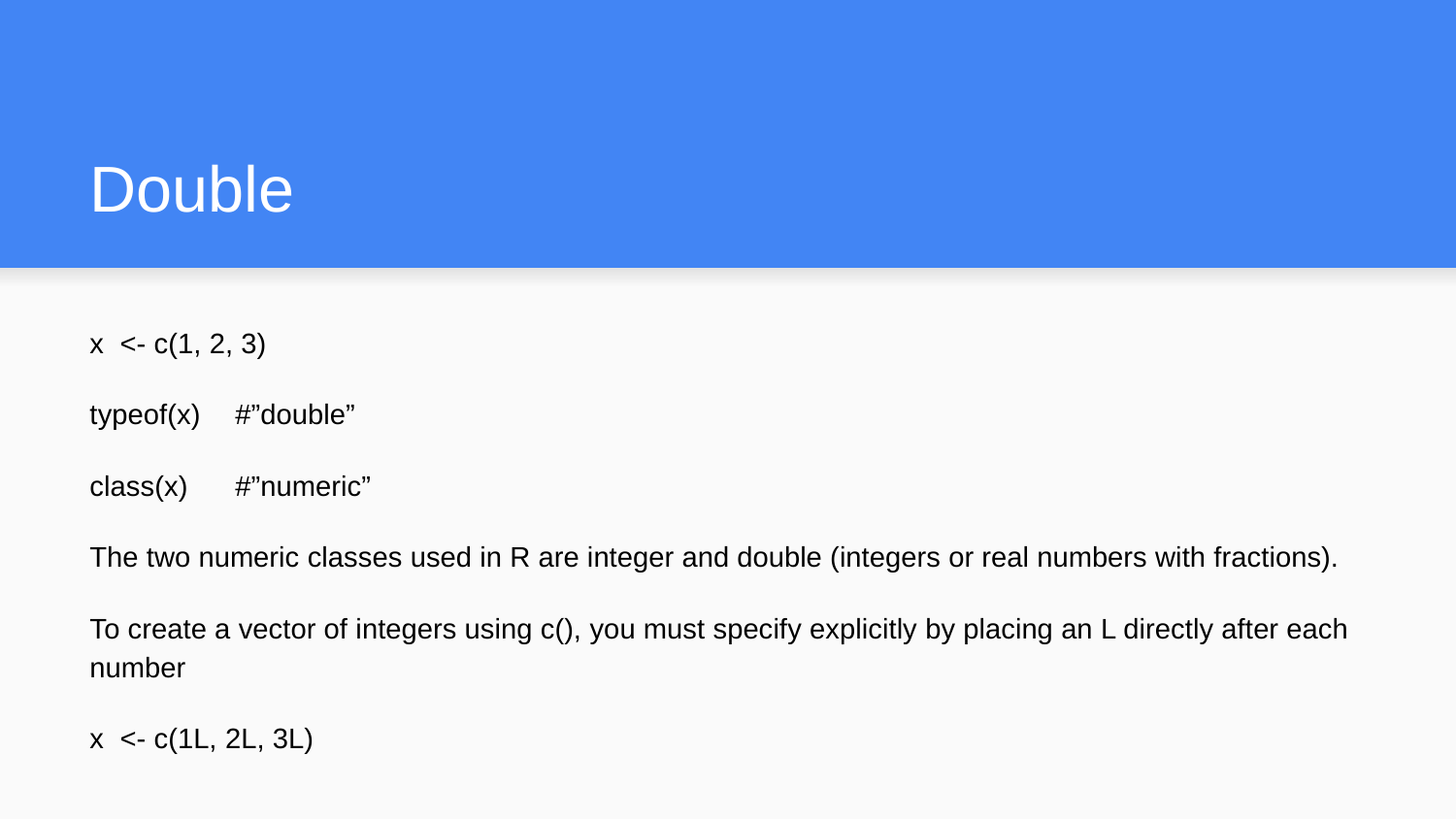

# Double
x  <- c(1, 2, 3)
typeof(x) 	#”double”
class(x)	#”numeric”
The two numeric classes used in R are integer and double (integers or real numbers with fractions).
To create a vector of integers using c(), you must specify explicitly by placing an L directly after each number
x  <- c(1L, 2L, 3L)